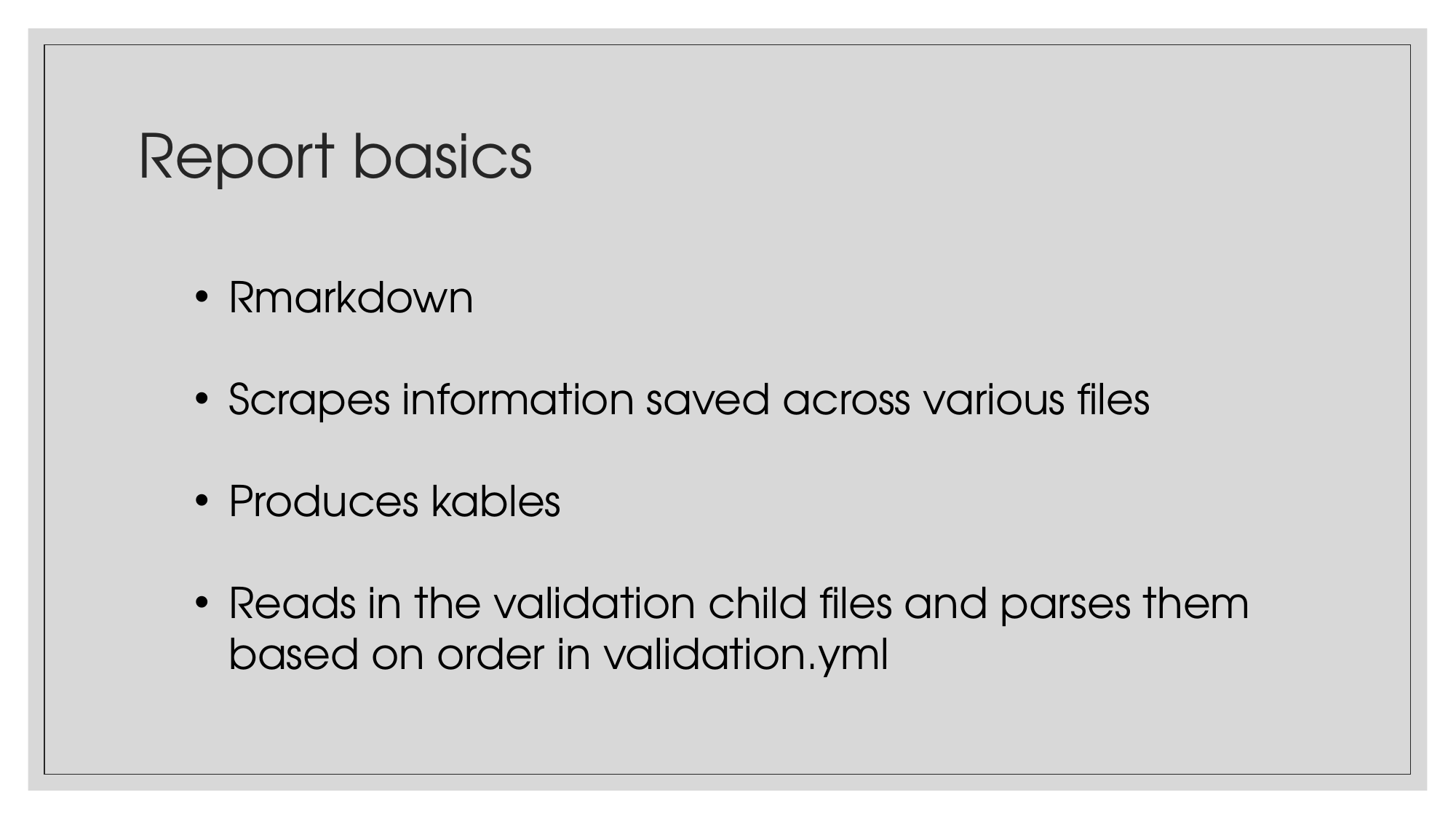

# Report basics
Rmarkdown

Scrapes information saved across various files

Produces kables

Reads in the validation child files and parses them based on order in validation.yml